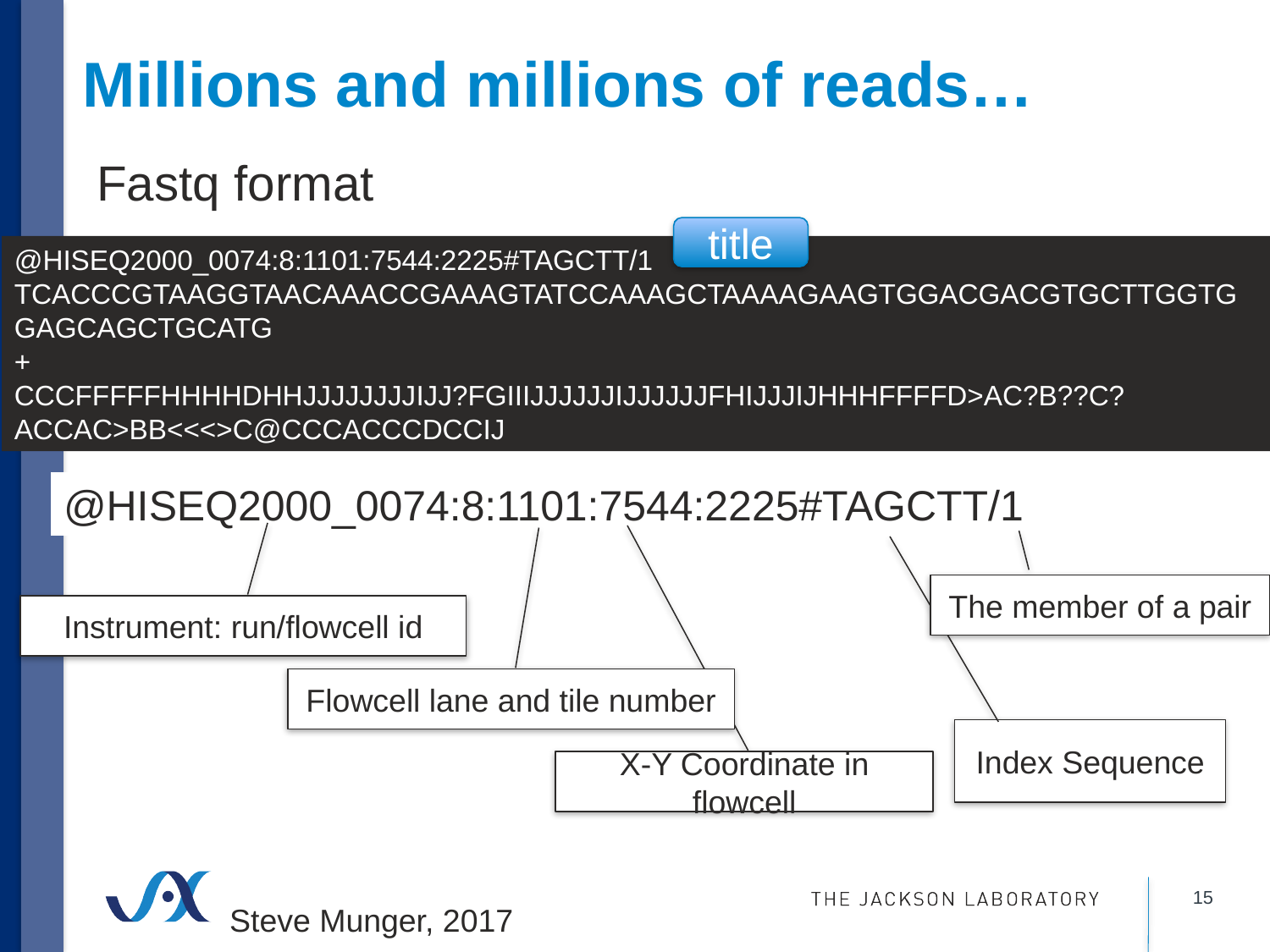

# Millions and millions of reads…
Fastq format
title
@HISEQ2000_0074:8:1101:7544:2225#TAGCTT/1
TCACCCGTAAGGTAACAAACCGAAAGTATCCAAAGCTAAAAGAAGTGGACGACGTGCTTGGTGGAGCAGCTGCATG
+
CCCFFFFFHHHHDHHJJJJJJJJIJJ?FGIIIJJJJJJIJJJJJJFHIJJJIJHHHFFFFD>AC?B??C?ACCAC>BB<<<>C@CCCACCCDCCIJ
@HISEQ2000_0074:8:1101:7544:2225#TAGCTT/1
The member of a pair
Instrument: run/flowcell id
Flowcell lane and tile number
Index Sequence
X-Y Coordinate in flowcell
15
Steve Munger, 2017